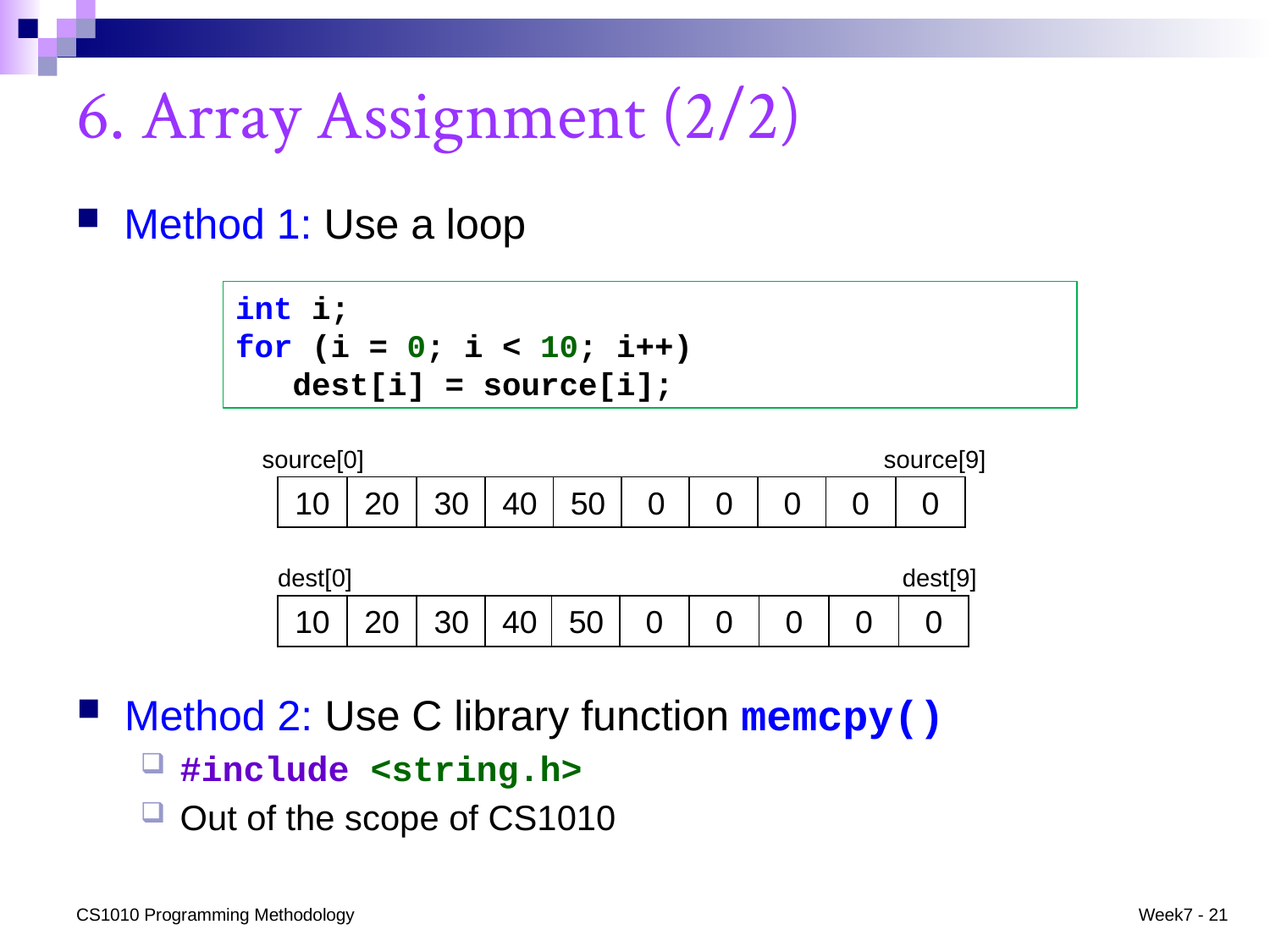

# 6. Array Assignment (2/2)
Method 1: Use a loop
int i;
for (i = 0; i < 10; i++)
   dest[i] = source[i];
source[0]
source[9]
10
20
30
40
50
0
0
0
0
0
dest[0]
dest[9]
10
20
30
40
50
0
0
0
0
0
Method 2: Use C library function memcpy()
#include <string.h>
Out of the scope of CS1010
CS1010 Programming Methodology
Week7 - 21